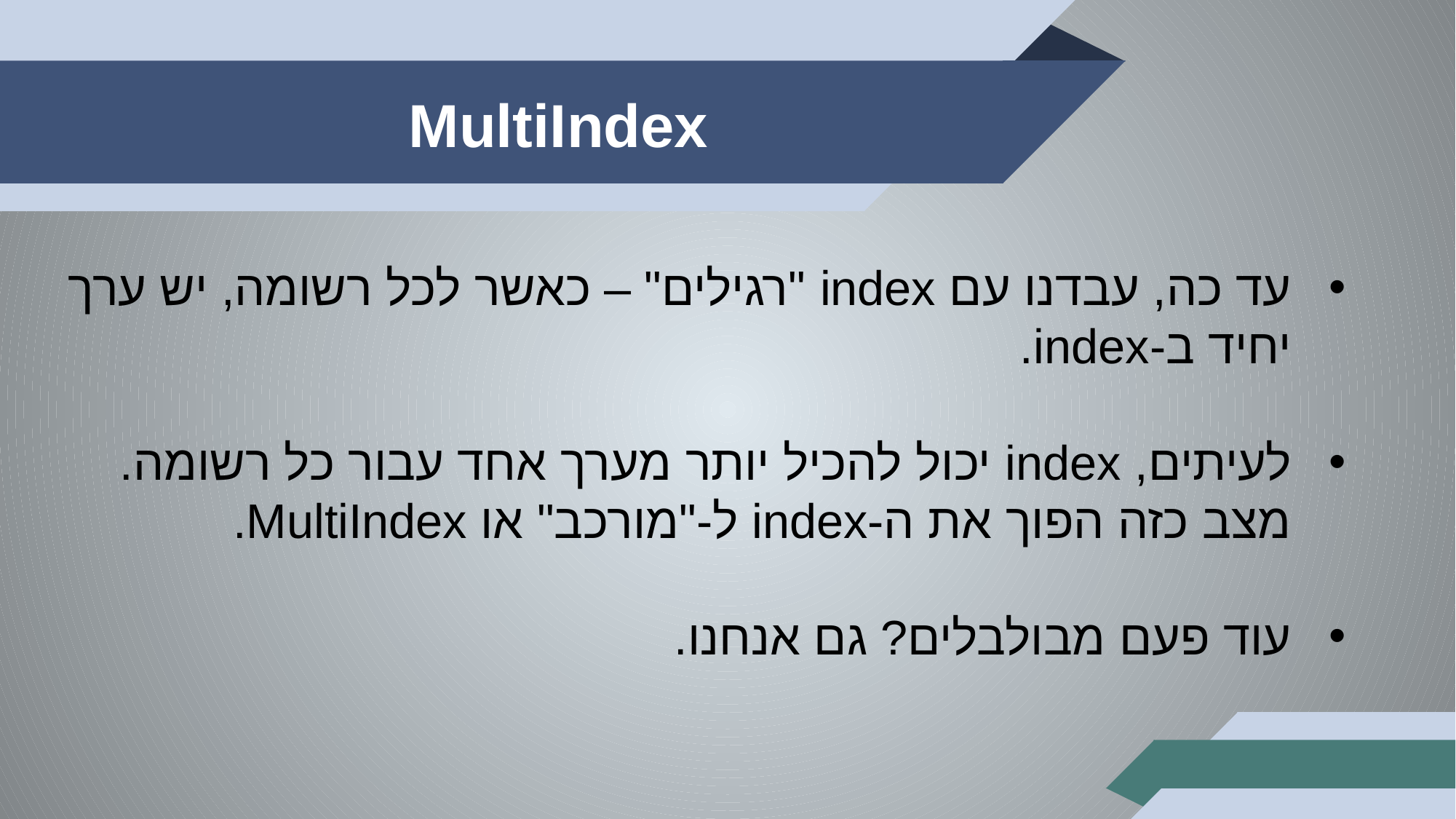

# MultiIndex
עד כה, עבדנו עם index "רגילים" – כאשר לכל רשומה, יש ערך יחיד ב-index.

לעיתים, index יכול להכיל יותר מערך אחד עבור כל רשומה. מצב כזה הפוך את ה-index ל-"מורכב" או MultiIndex.

עוד פעם מבולבלים? גם אנחנו.